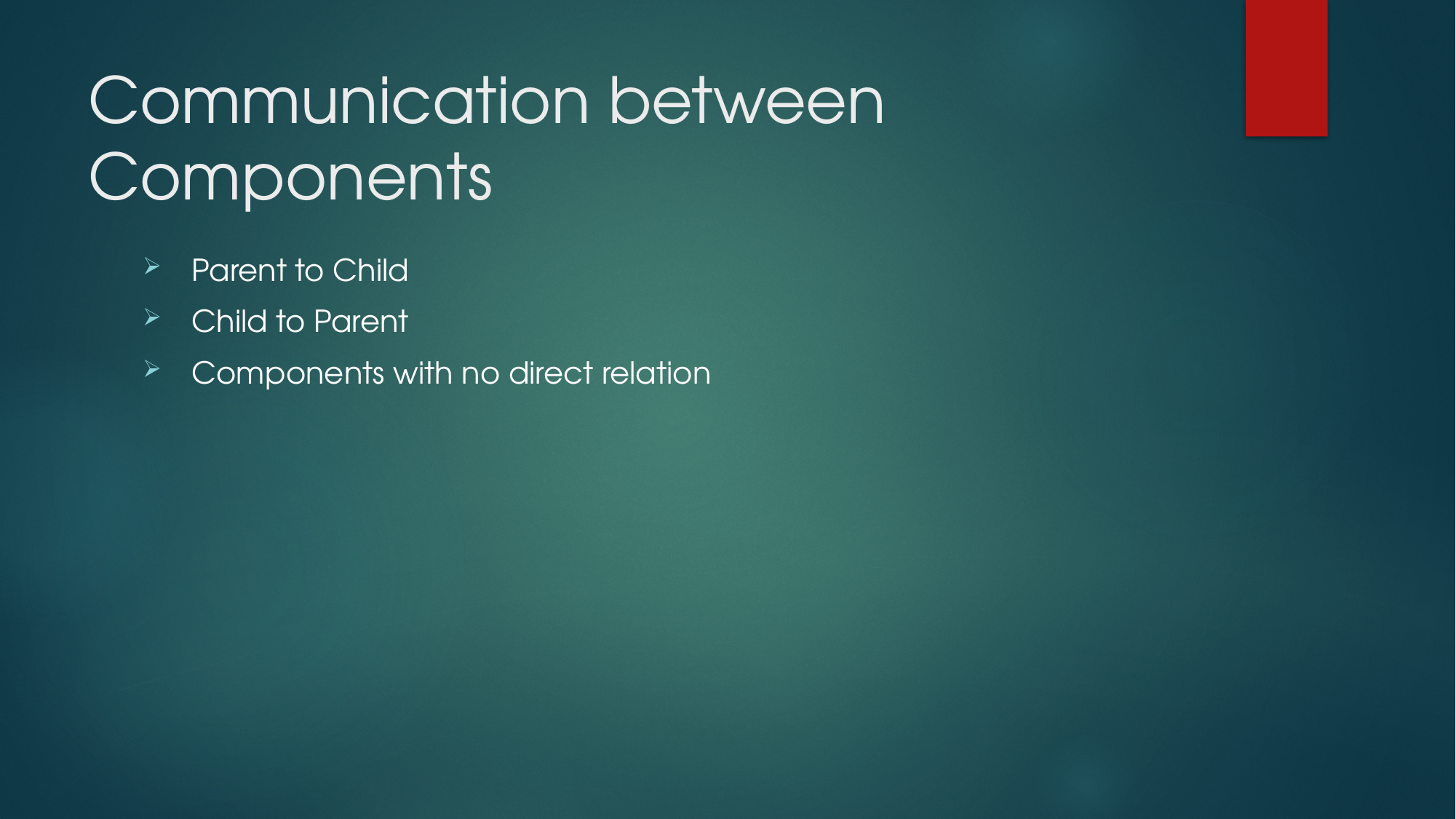

# Communication between Components
 Parent to Child
 Child to Parent
 Components with no direct relation